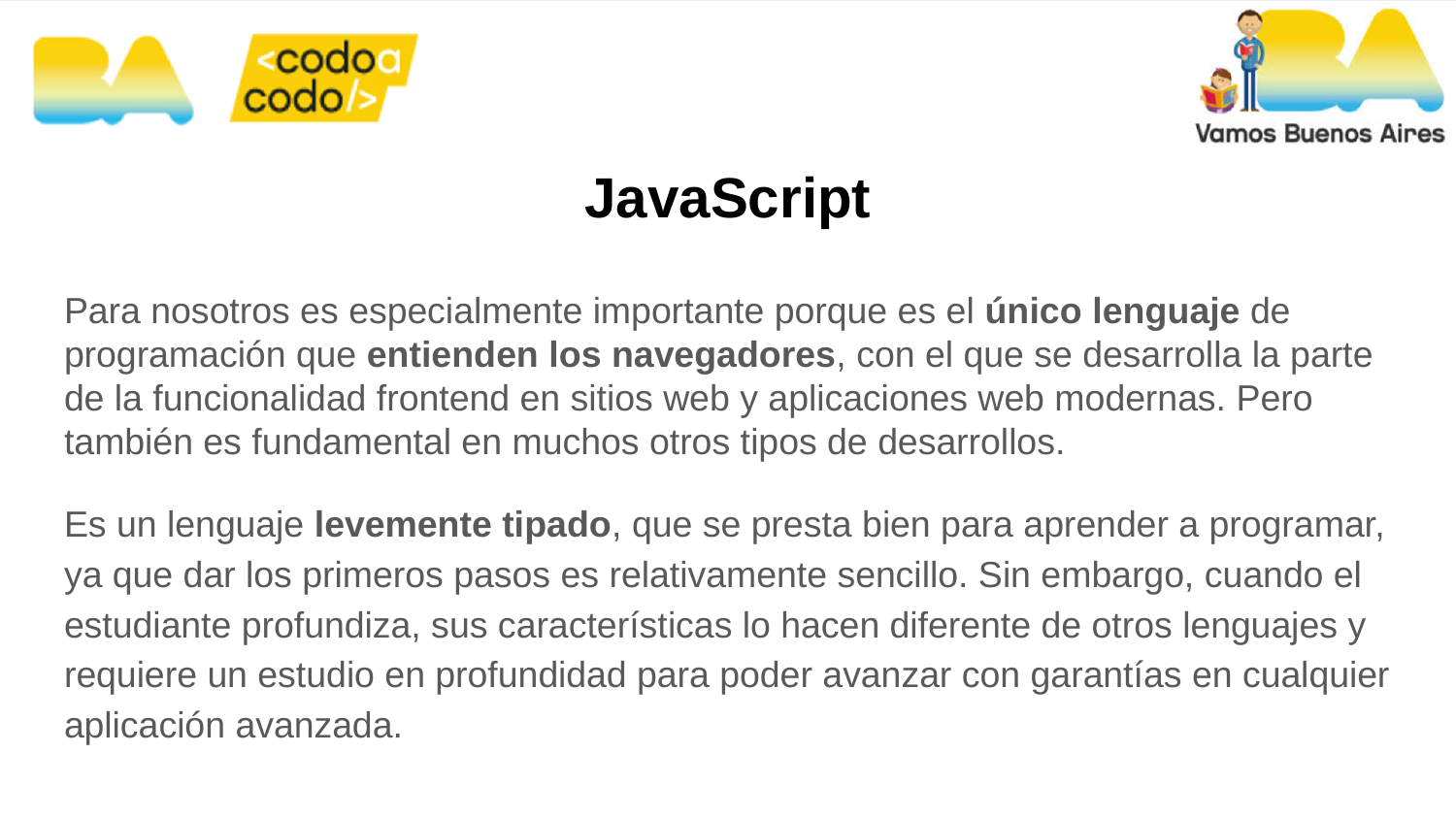

# JavaScript
Para nosotros es especialmente importante porque es el único lenguaje de programación que entienden los navegadores, con el que se desarrolla la parte de la funcionalidad frontend en sitios web y aplicaciones web modernas. Pero también es fundamental en muchos otros tipos de desarrollos.
Es un lenguaje levemente tipado, que se presta bien para aprender a programar, ya que dar los primeros pasos es relativamente sencillo. Sin embargo, cuando el estudiante profundiza, sus características lo hacen diferente de otros lenguajes y requiere un estudio en profundidad para poder avanzar con garantías en cualquier aplicación avanzada.